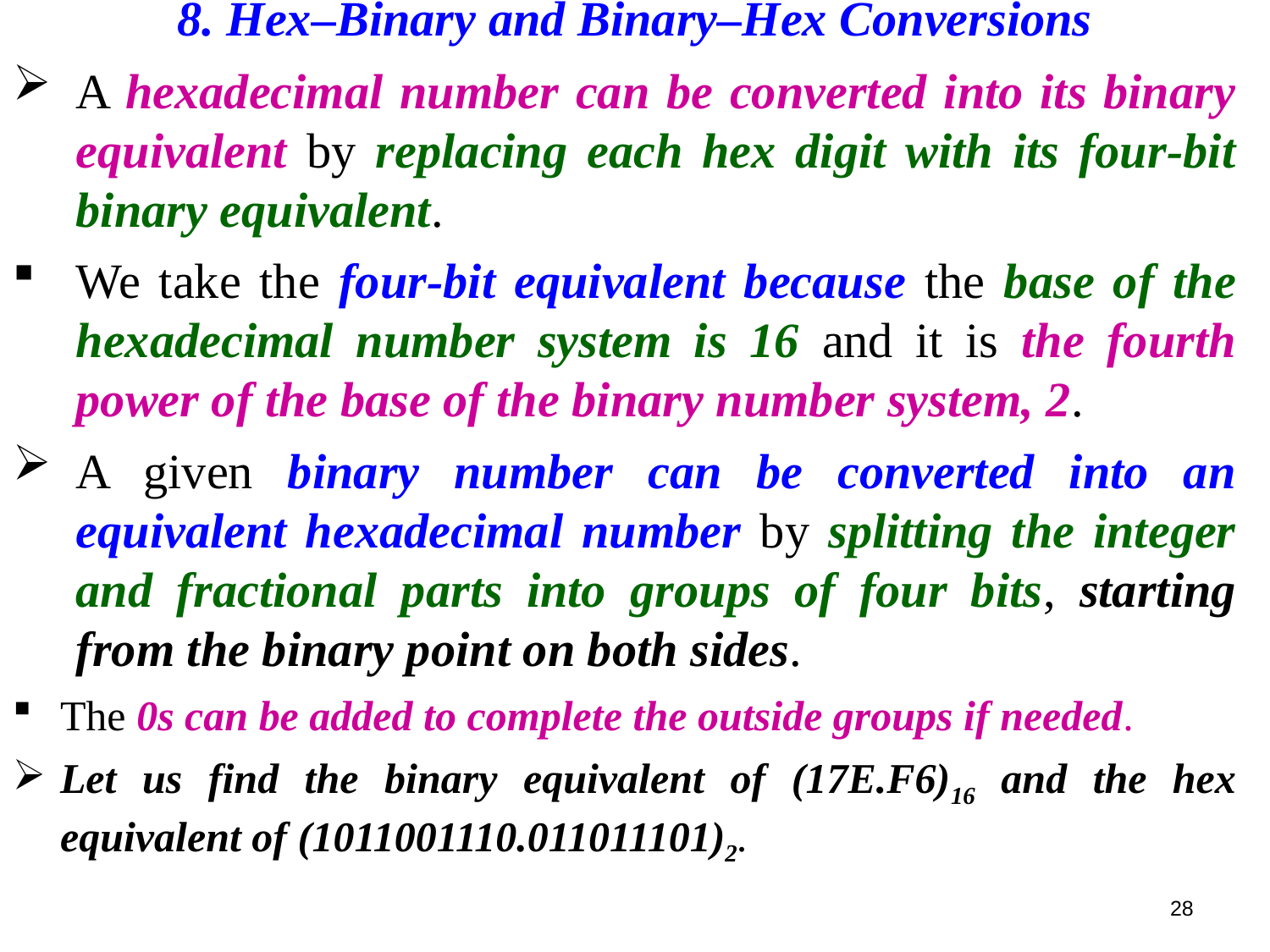

8. Hex–Binary and Binary–Hex Conversions
A hexadecimal number can be converted into its binary equivalent by replacing each hex digit with its four-bit binary equivalent.
We take the four-bit equivalent because the base of the hexadecimal number system is 16 and it is the fourth power of the base of the binary number system, 2.
A given binary number can be converted into an equivalent hexadecimal number by splitting the integer and fractional parts into groups of four bits, starting from the binary point on both sides.
The 0s can be added to complete the outside groups if needed.
Let us find the binary equivalent of (17E.F6)16 and the hex equivalent of (1011001110.011011101)2.

28